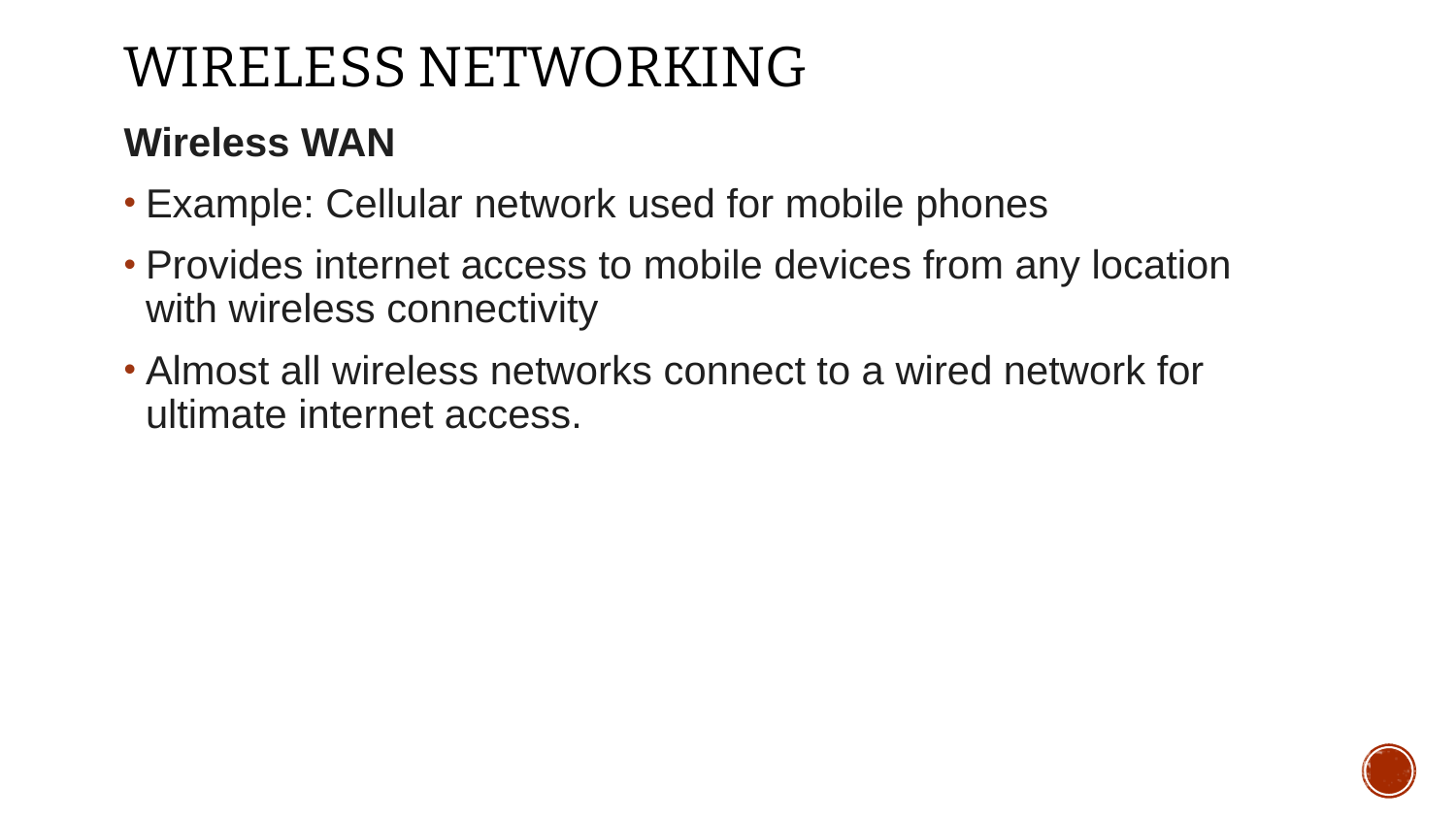

# Wireless networking
Wireless WAN
Example: Cellular network used for mobile phones
Provides internet access to mobile devices from any location with wireless connectivity
Almost all wireless networks connect to a wired network for ultimate internet access.